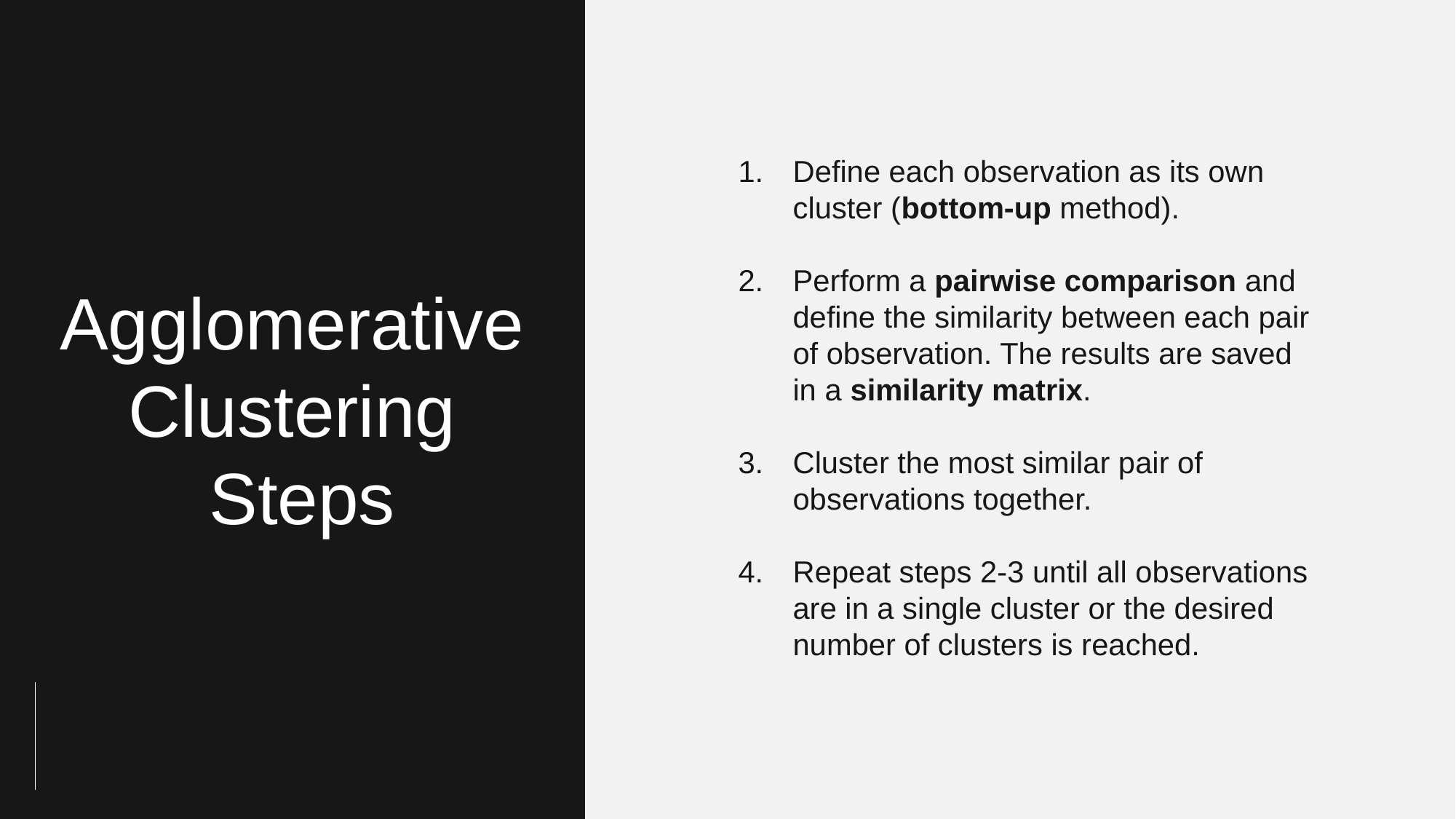

Define each observation as its own cluster (bottom-up method).

Perform a pairwise comparison and define the similarity between each pair of observation. The results are saved in a similarity matrix.

Cluster the most similar pair of observations together.

Repeat steps 2-3 until all observations are in a single cluster or the desired number of clusters is reached.
Agglomerative Clustering
 Steps